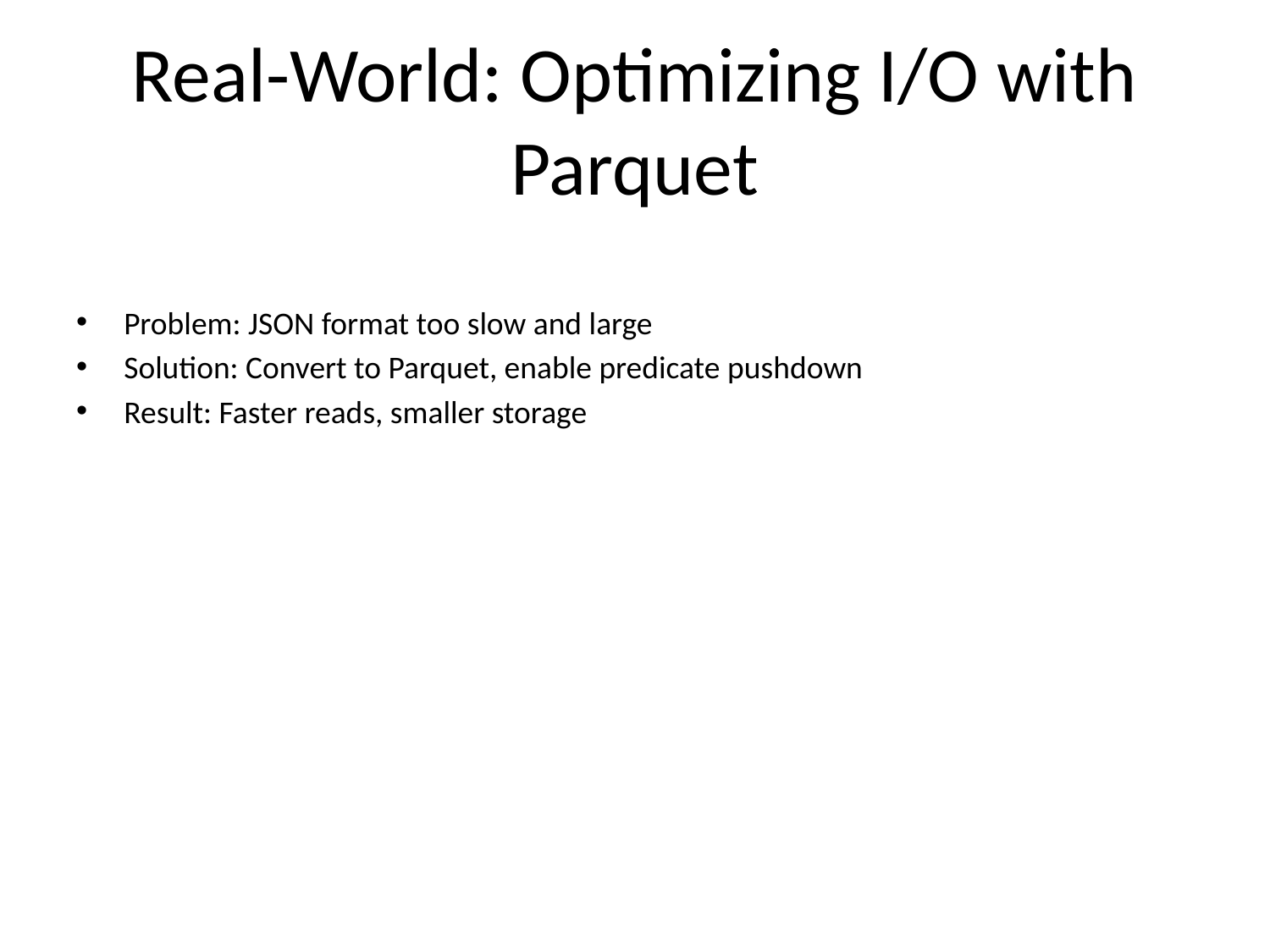

# Real-World: Optimizing I/O with Parquet

Problem: JSON format too slow and large
Solution: Convert to Parquet, enable predicate pushdown
Result: Faster reads, smaller storage